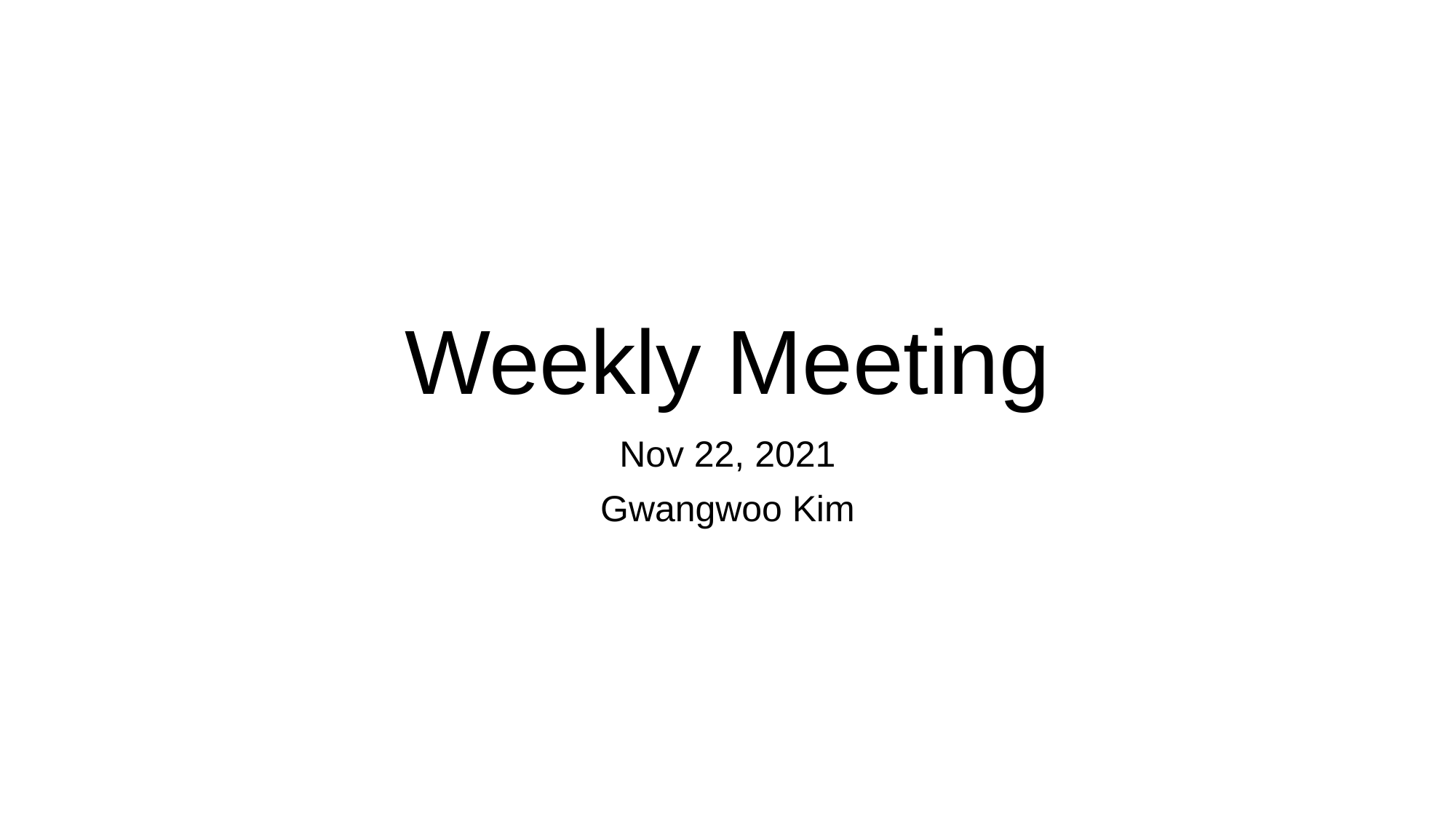

# Weekly Meeting
Nov 22, 2021
Gwangwoo Kim